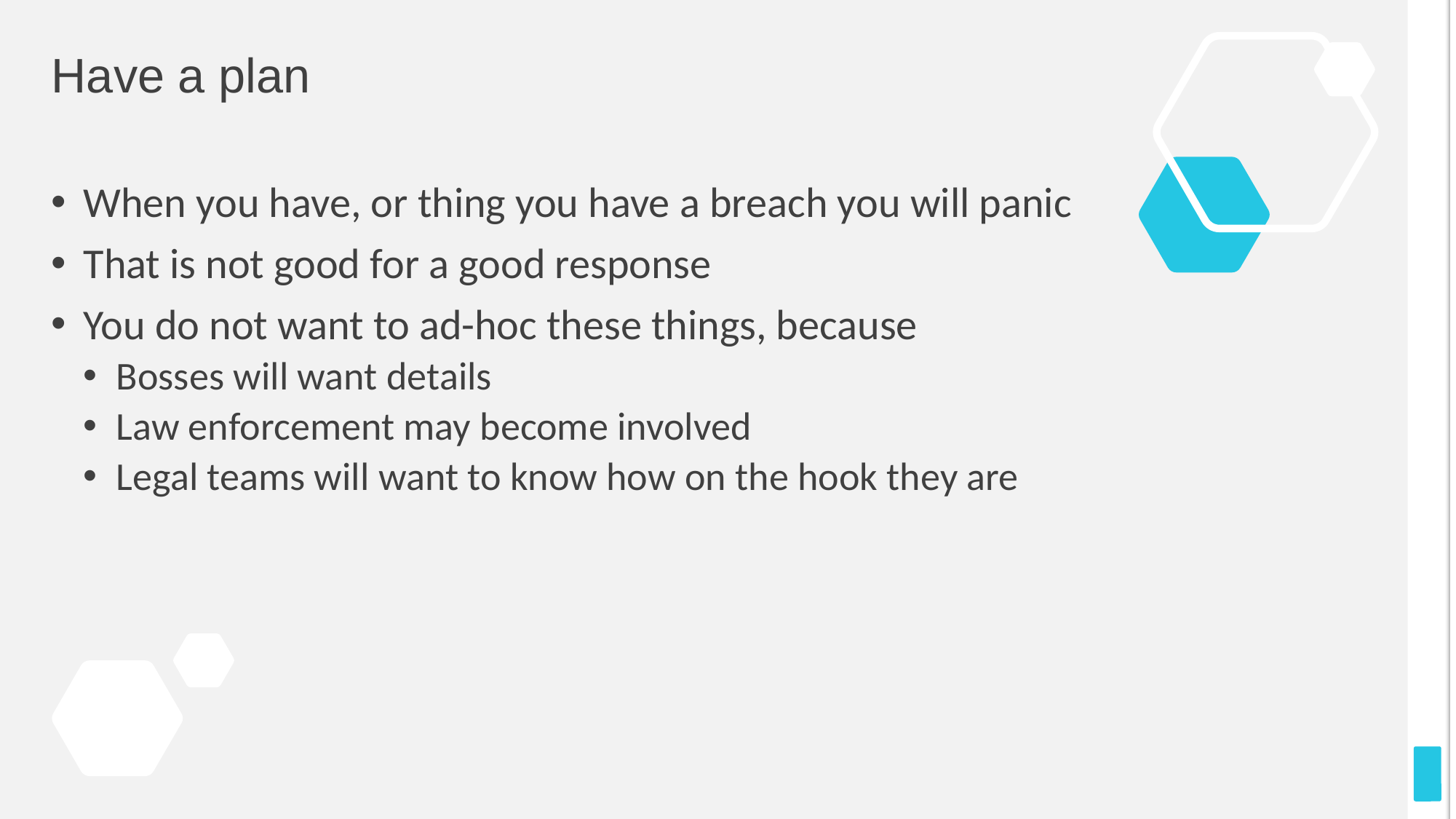

# Have a plan
When you have, or thing you have a breach you will panic
That is not good for a good response
You do not want to ad-hoc these things, because
Bosses will want details
Law enforcement may become involved
Legal teams will want to know how on the hook they are